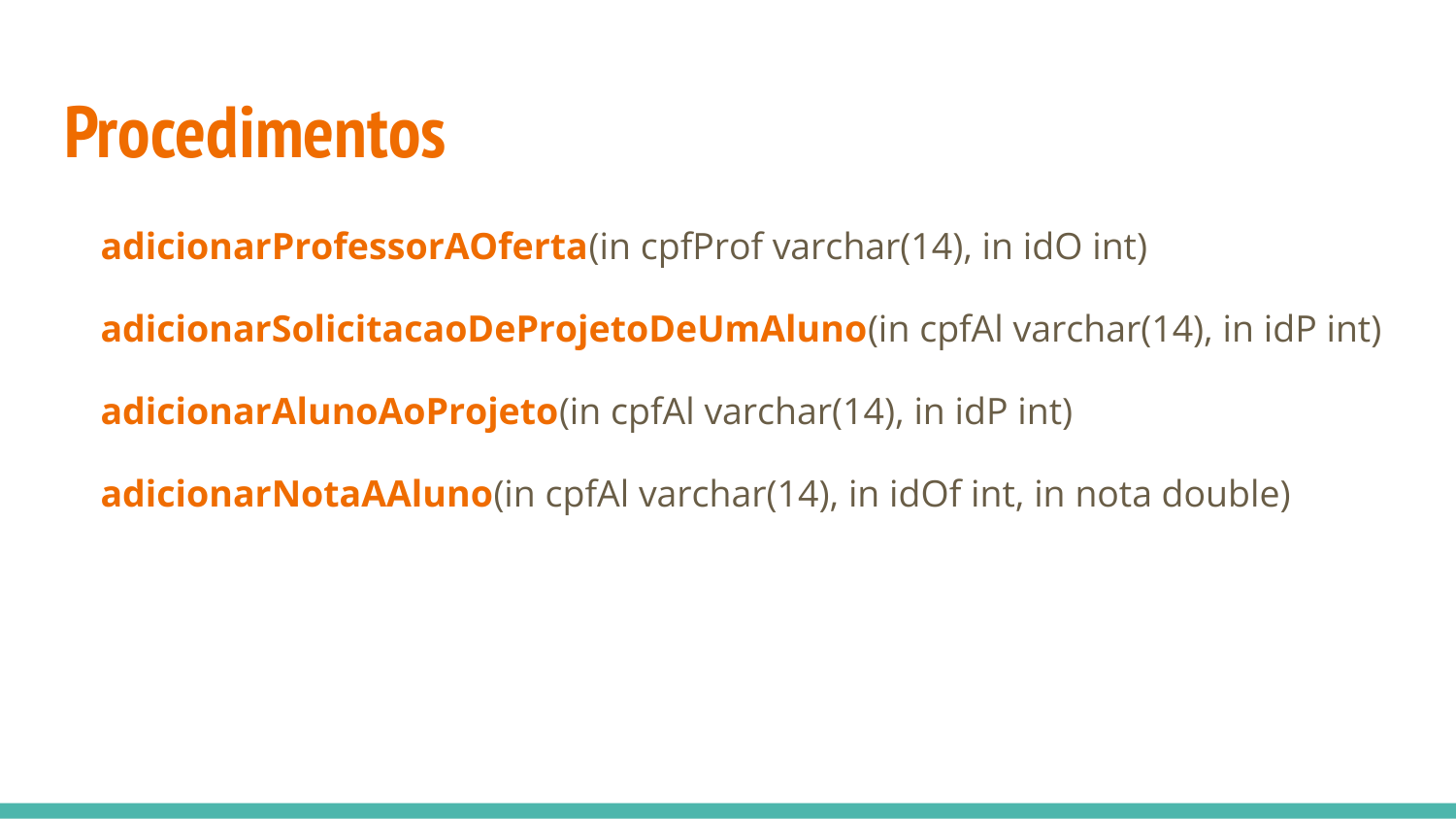

# Procedimentos
adicionarProfessorAOferta(in cpfProf varchar(14), in idO int)
adicionarSolicitacaoDeProjetoDeUmAluno(in cpfAl varchar(14), in idP int)
adicionarAlunoAoProjeto(in cpfAl varchar(14), in idP int)
adicionarNotaAAluno(in cpfAl varchar(14), in idOf int, in nota double)